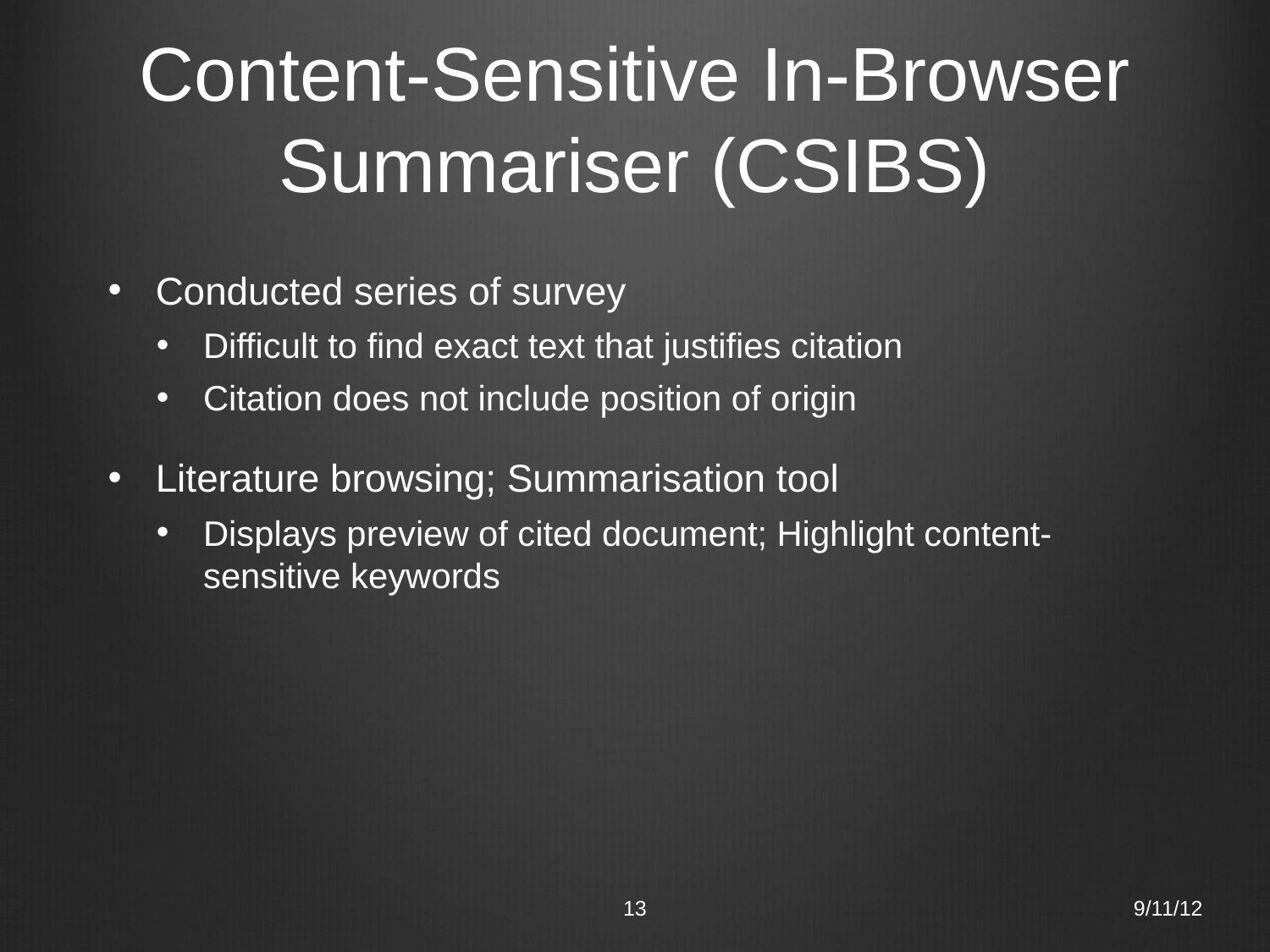

# Content-Sensitive In-Browser Summariser (CSIBS)
Conducted series of survey
Difficult to find exact text that justifies citation
Citation does not include position of origin
Literature browsing; Summarisation tool
Displays preview of cited document; Highlight content-sensitive keywords
13
9/11/12